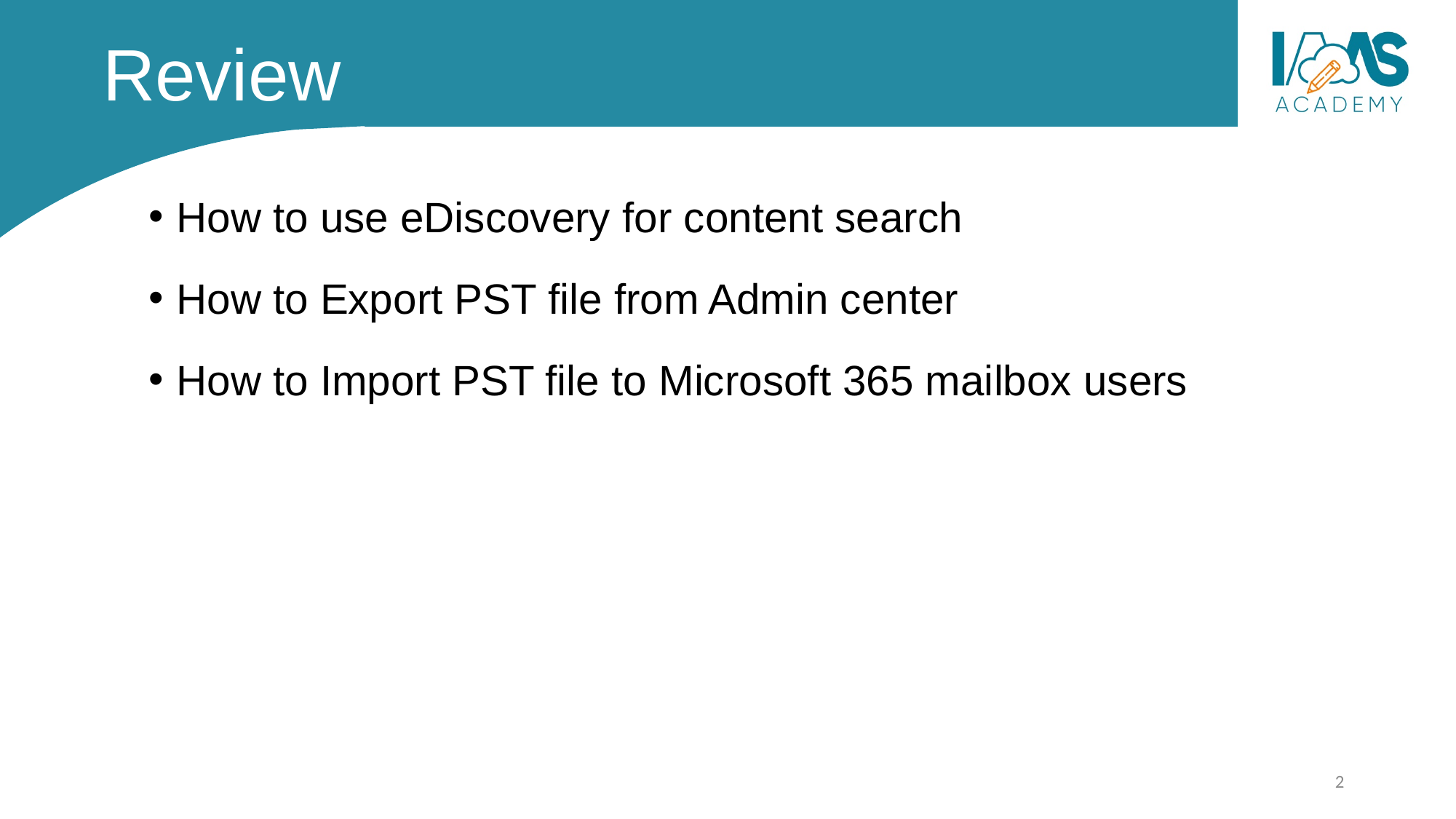

# Review
How to use eDiscovery for content search
How to Export PST file from Admin center
How to Import PST file to Microsoft 365 mailbox users
2